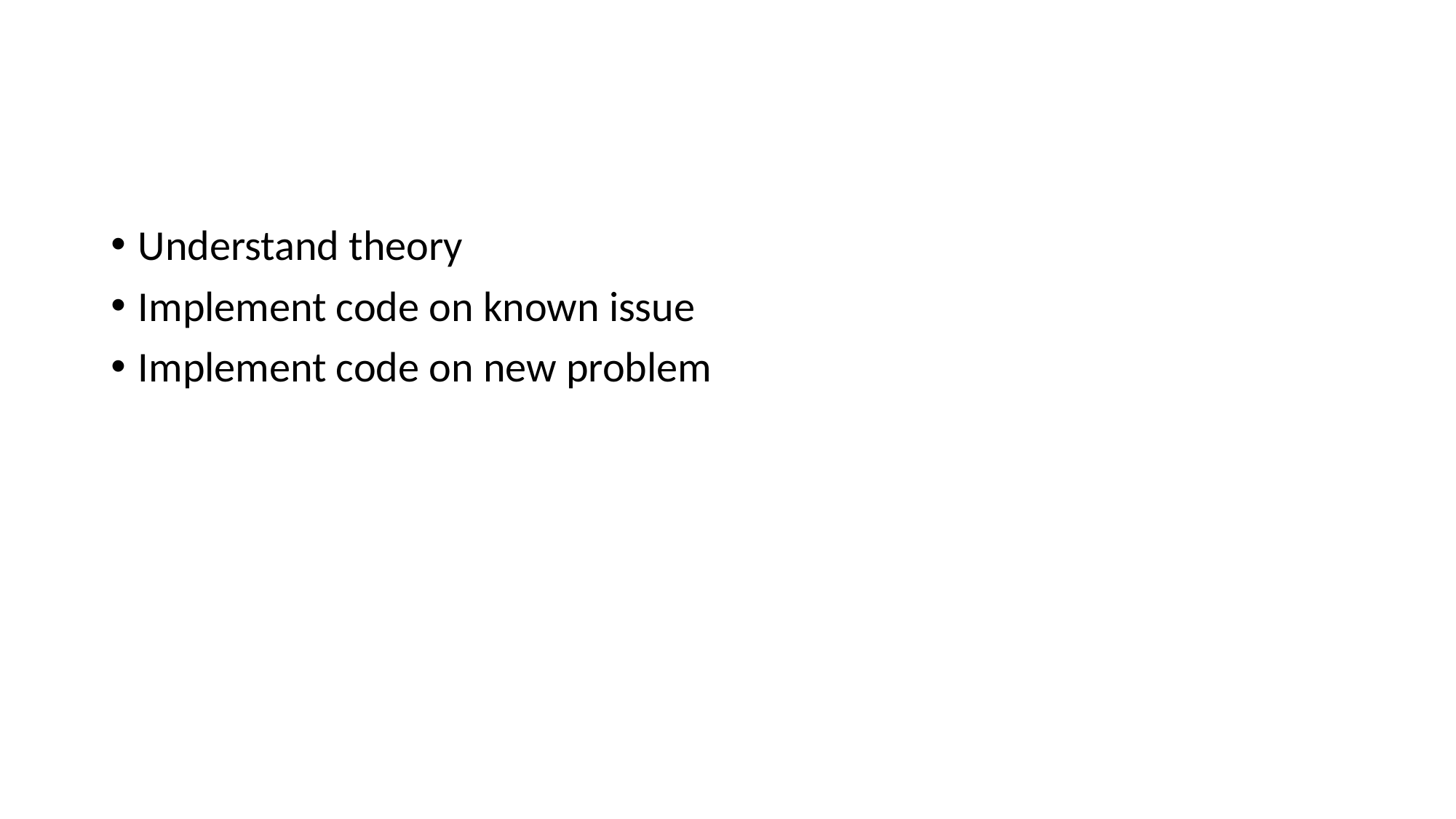

#
Understand theory
Implement code on known issue
Implement code on new problem